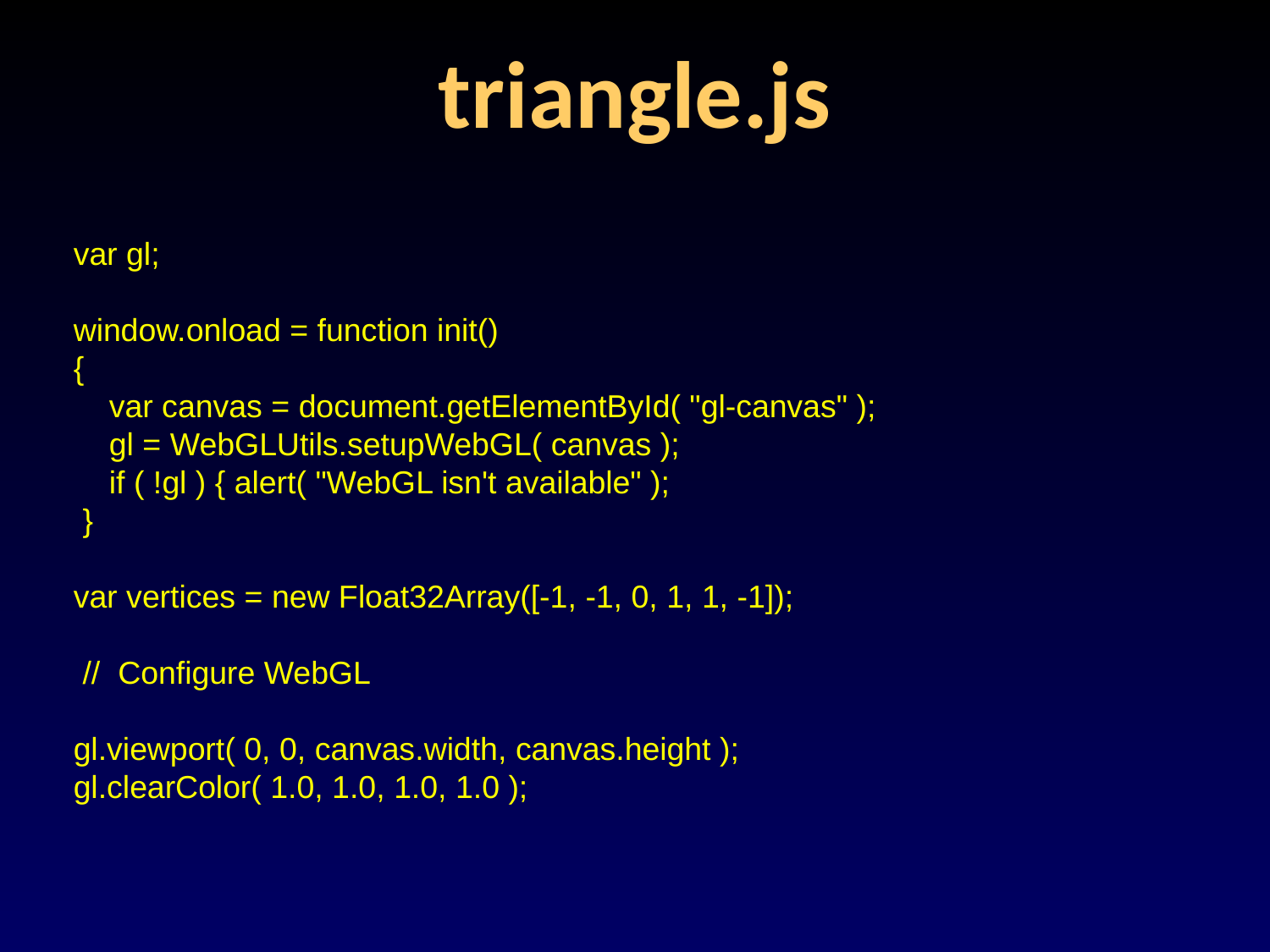

# triangle.js
var gl;

window.onload = function init()
{
    var canvas = document.getElementById( "gl-canvas" );
    gl = WebGLUtils.setupWebGL( canvas );
    if ( !gl ) { alert( "WebGL isn't available" );
 }

var vertices = new Float32Array([-1, -1, 0, 1, 1, -1]);

 //  Configure WebGL

gl.viewport( 0, 0, canvas.width, canvas.height );
gl.clearColor( 1.0, 1.0, 1.0, 1.0 );